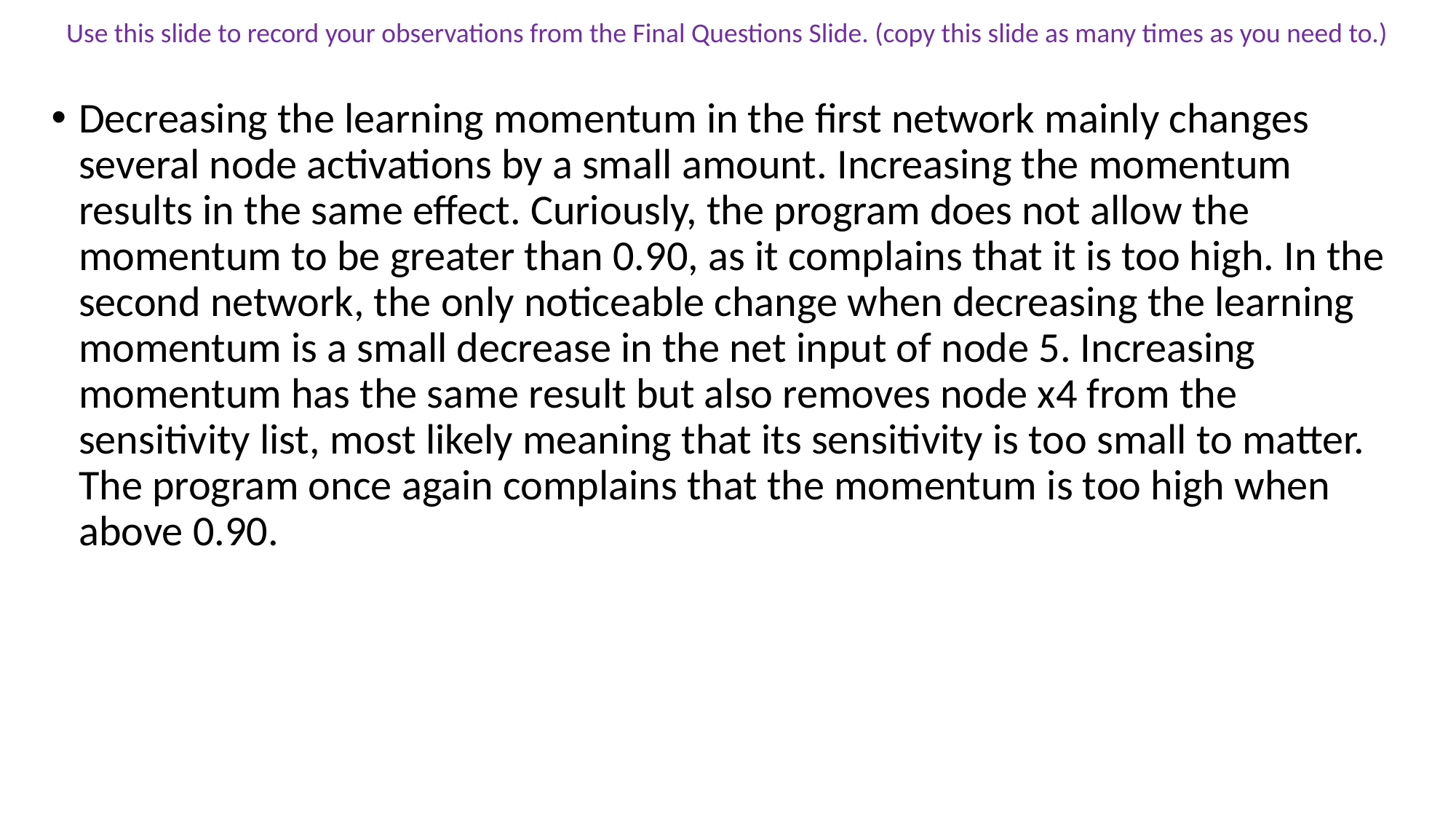

Use this slide to record your observations from the Final Questions Slide. (copy this slide as many times as you need to.)
Decreasing the learning momentum in the first network mainly changes several node activations by a small amount. Increasing the momentum results in the same effect. Curiously, the program does not allow the momentum to be greater than 0.90, as it complains that it is too high. In the second network, the only noticeable change when decreasing the learning momentum is a small decrease in the net input of node 5. Increasing momentum has the same result but also removes node x4 from the sensitivity list, most likely meaning that its sensitivity is too small to matter. The program once again complains that the momentum is too high when above 0.90.